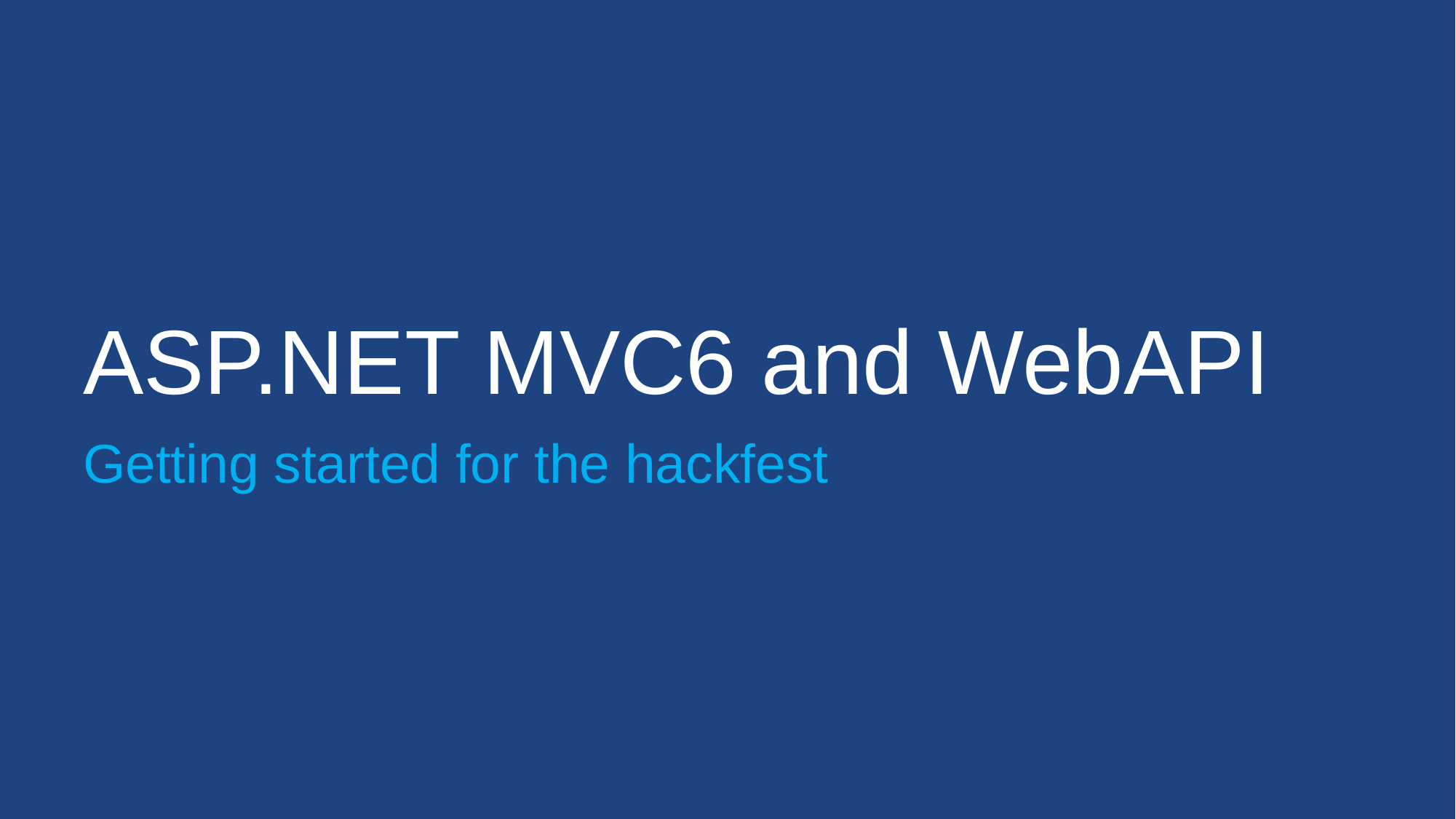

# ASP.NET MVC6 and WebAPI
Getting started for the hackfest